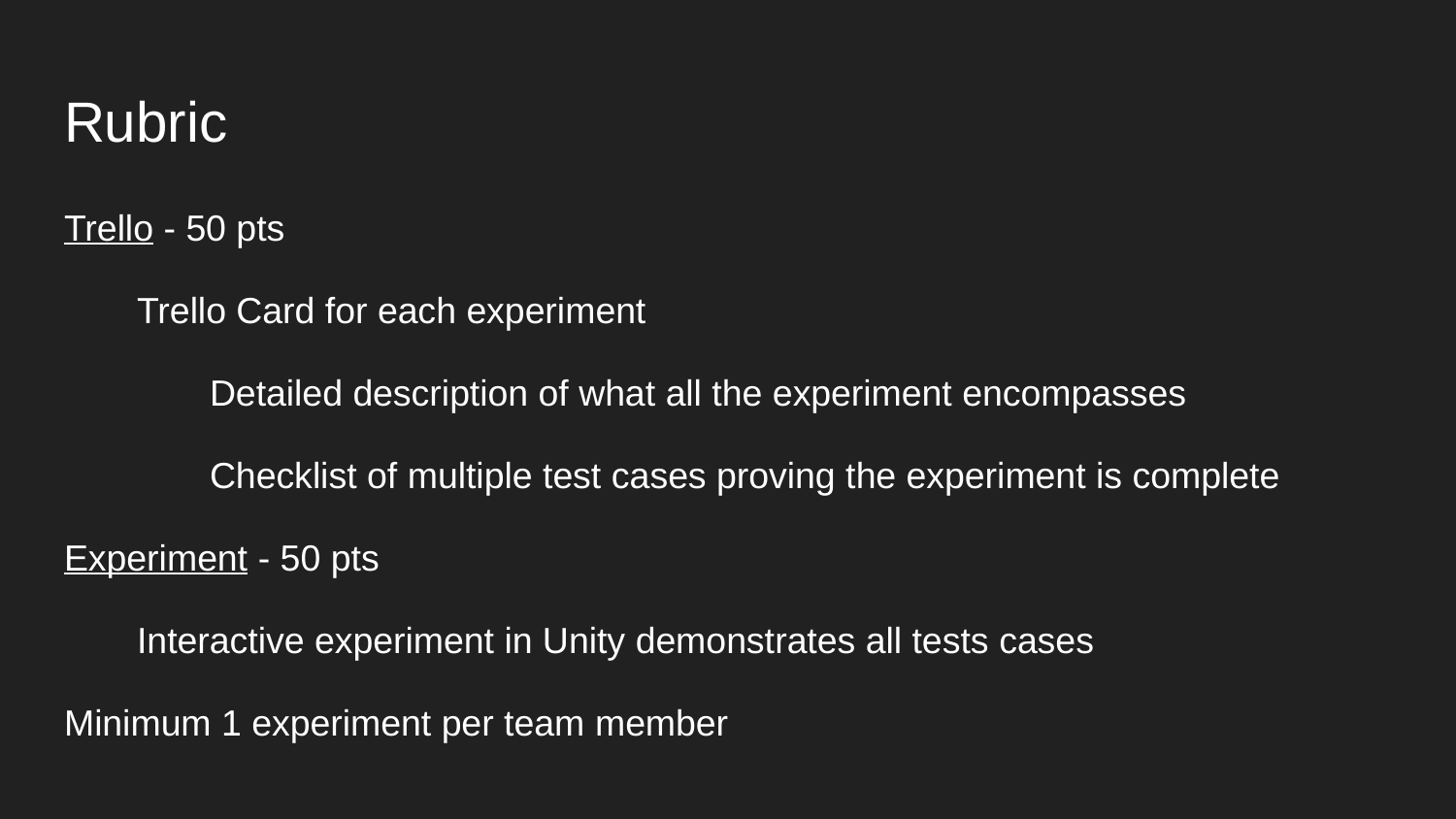

# Rubric
Trello - 50 pts
Trello Card for each experiment
	Detailed description of what all the experiment encompasses
	Checklist of multiple test cases proving the experiment is complete
Experiment - 50 pts
Interactive experiment in Unity demonstrates all tests cases
Minimum 1 experiment per team member